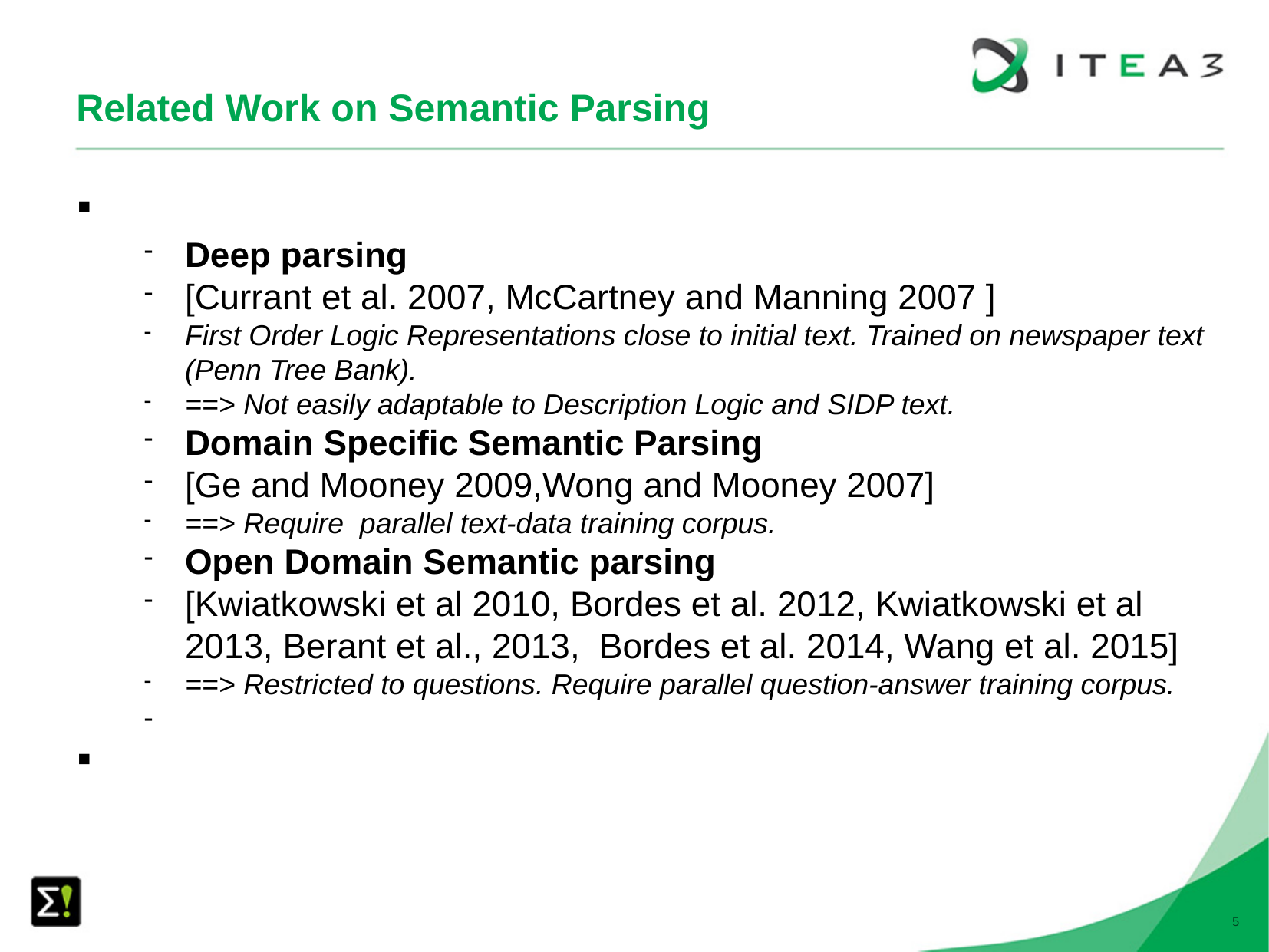

Related Work on Semantic Parsing

Deep parsing
[Currant et al. 2007, McCartney and Manning 2007 ]
First Order Logic Representations close to initial text. Trained on newspaper text (Penn Tree Bank).
==> Not easily adaptable to Description Logic and SIDP text.
Domain Specific Semantic Parsing
[Ge and Mooney 2009,Wong and Mooney 2007]
==> Require  parallel text-data training corpus.
Open Domain Semantic parsing
[Kwiatkowski et al 2010, Bordes et al. 2012, Kwiatkowski et al 2013, Berant et al., 2013,  Bordes et al. 2014, Wang et al. 2015]
==> Restricted to questions. Require parallel question-answer training corpus.